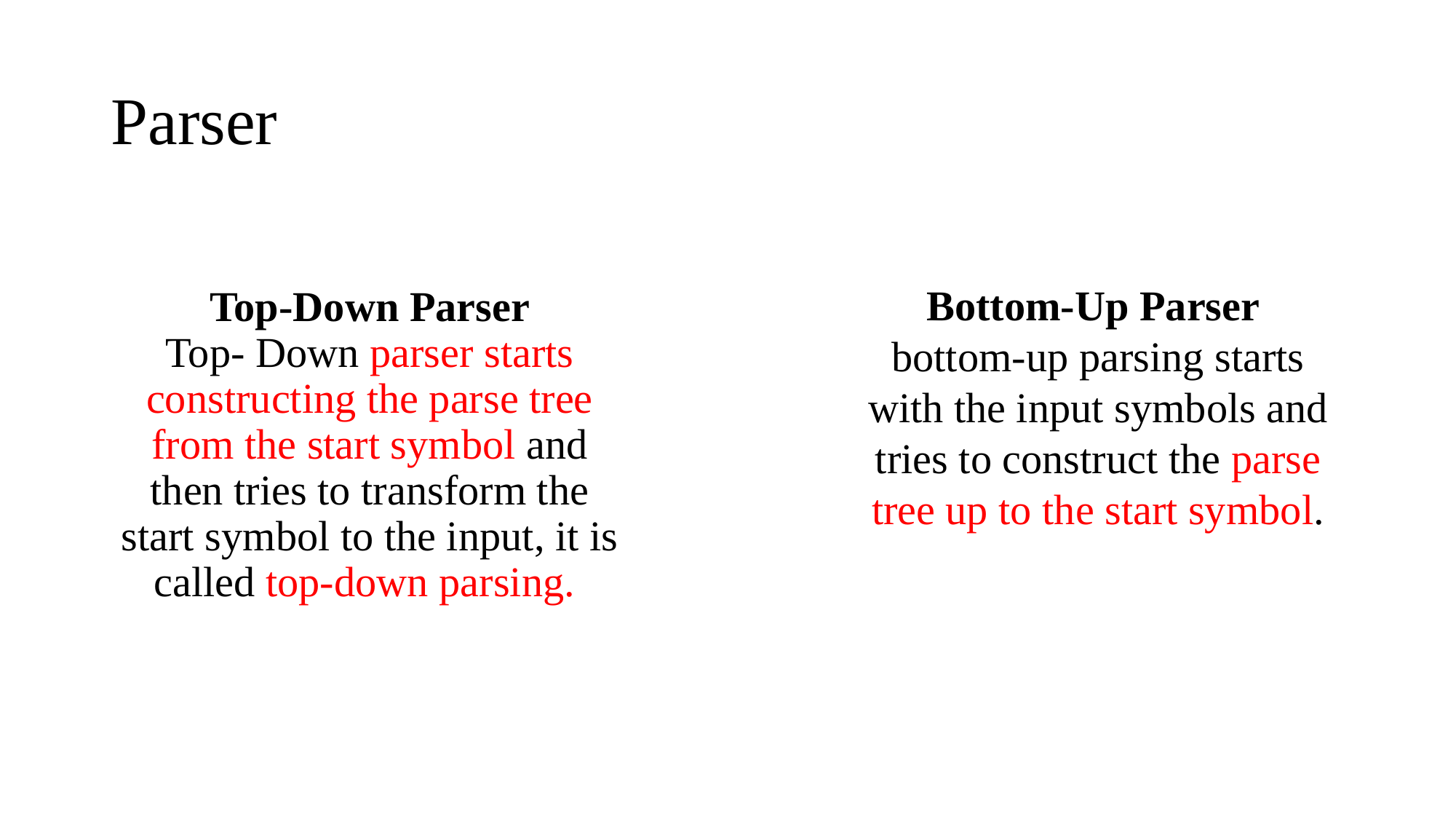

# Parser
Bottom-Up Parser
bottom-up parsing starts with the input symbols and tries to construct the parse tree up to the start symbol.
Top-Down Parser
Top- Down parser starts constructing the parse tree from the start symbol and then tries to transform the start symbol to the input, it is called top-down parsing.